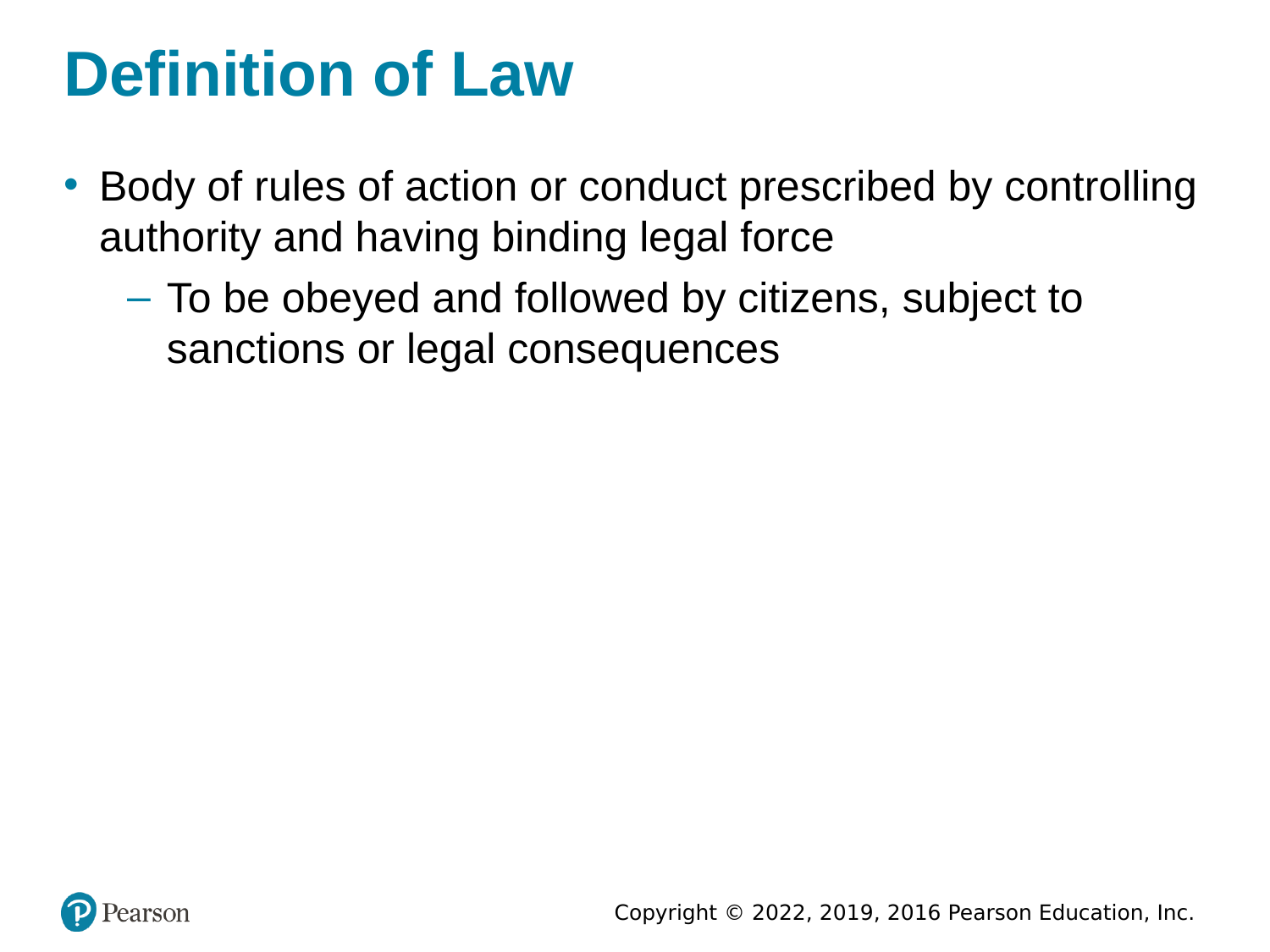

# Definition of Law
Body of rules of action or conduct prescribed by controlling authority and having binding legal force
To be obeyed and followed by citizens, subject to sanctions or legal consequences